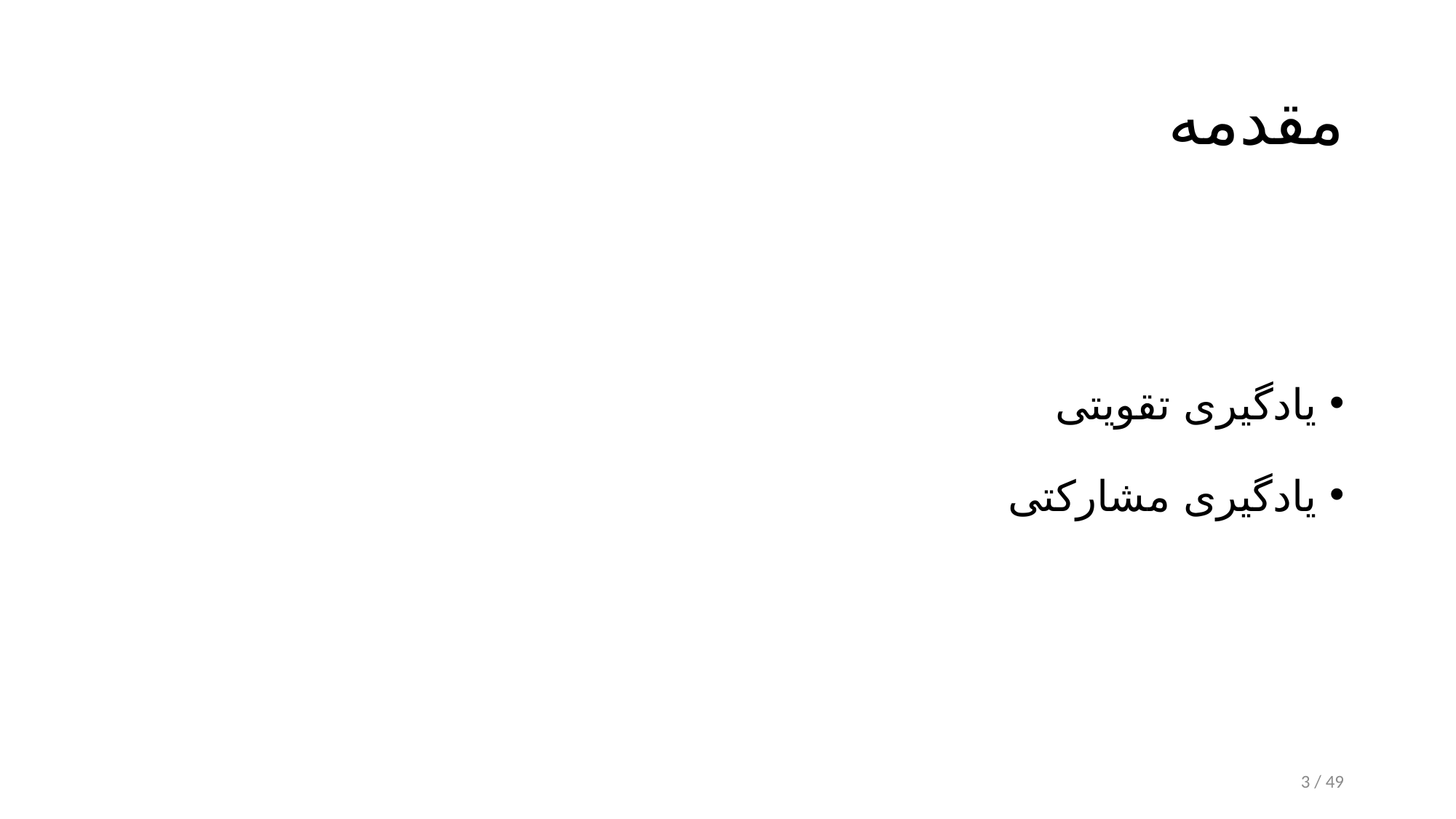

# مقدمه
یادگیری تقویتی
یادگیری مشارکتی

3 / 49